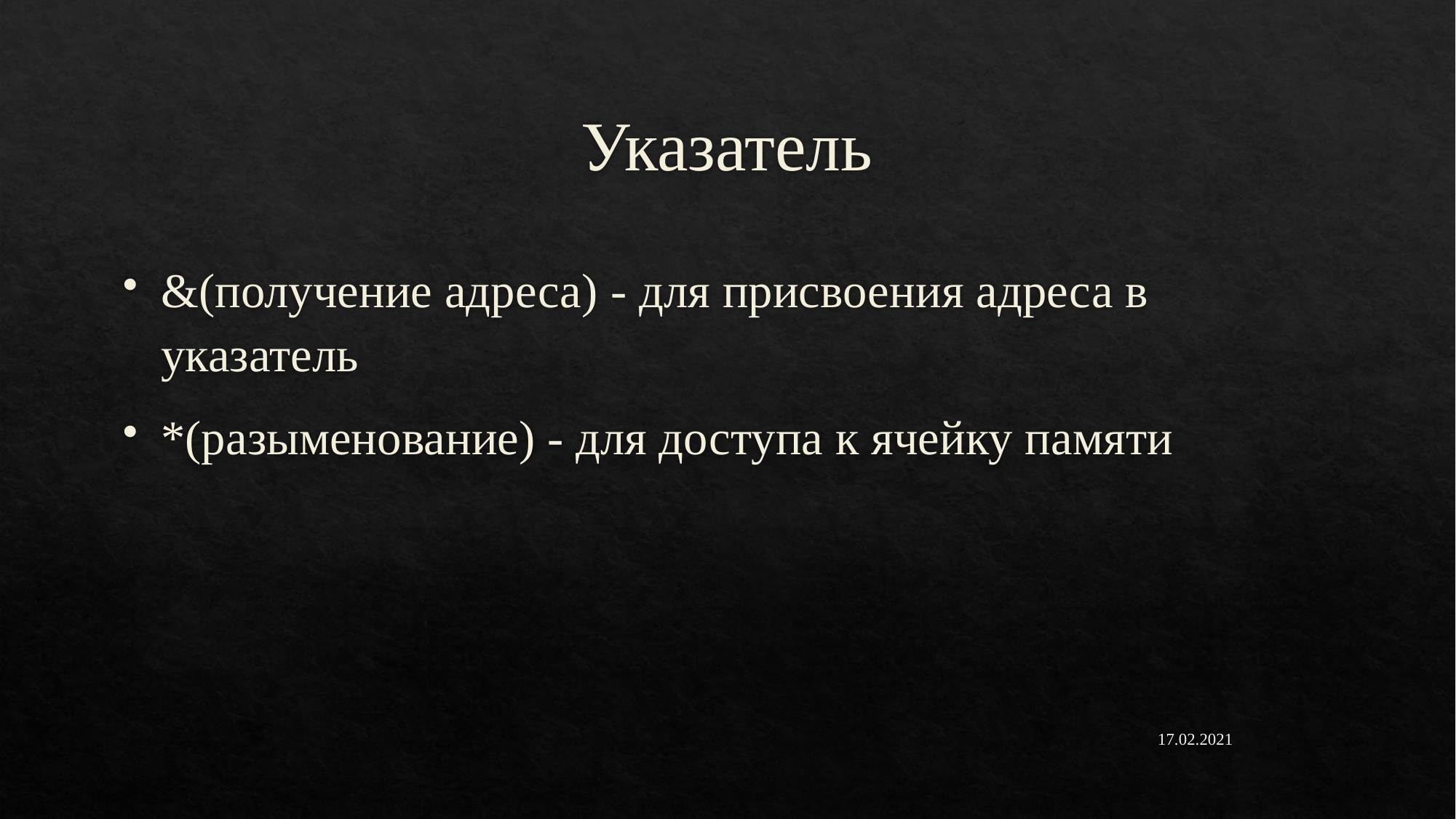

# Указатель
&(получение адреса) - для присвоения адреса в указатель
*(разыменование) - для доступа к ячейку памяти
17.02.2021